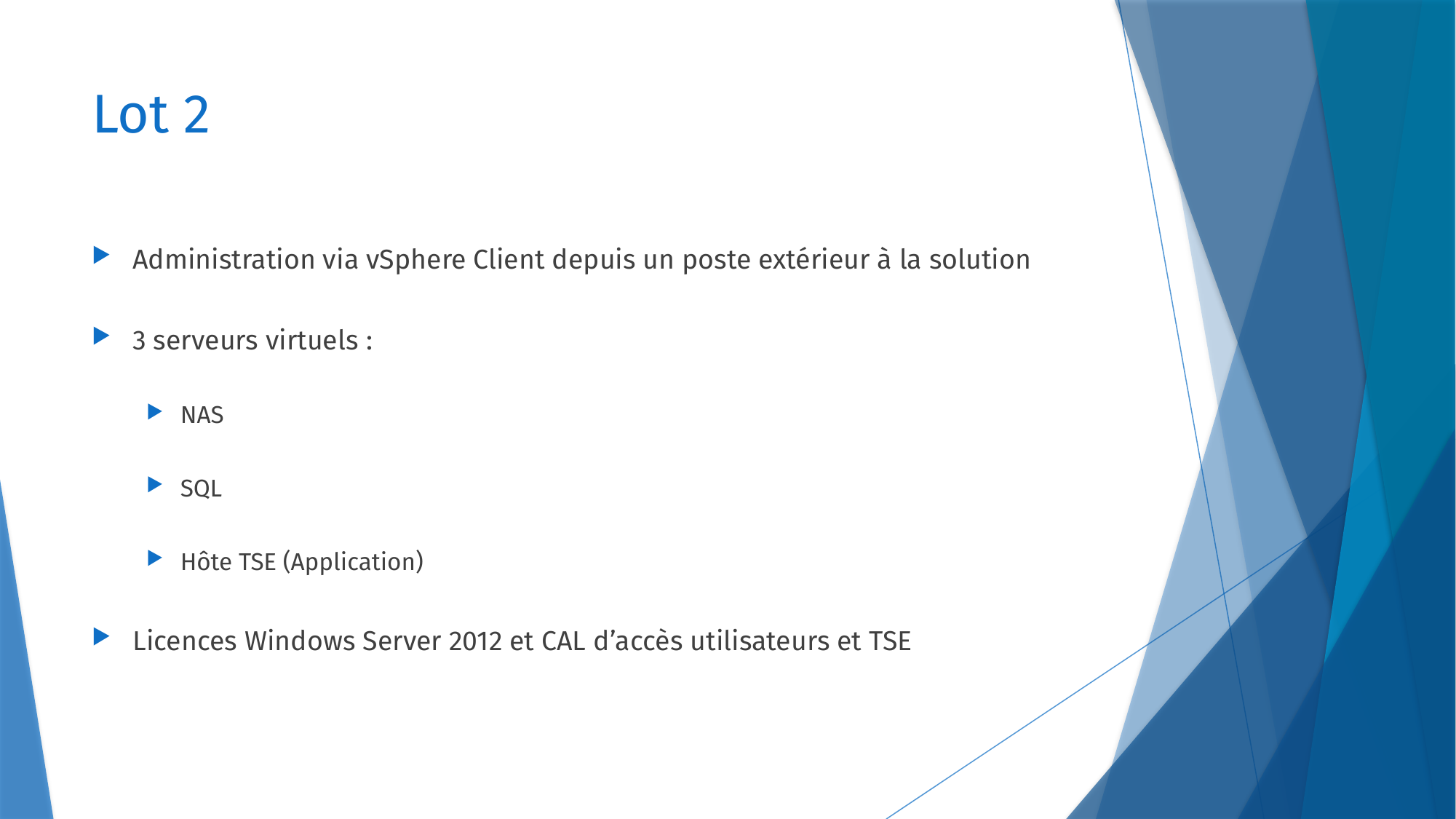

# Lot 2
Administration via vSphere Client depuis un poste extérieur à la solution
3 serveurs virtuels :
NAS
SQL
Hôte TSE (Application)
Licences Windows Server 2012 et CAL d’accès utilisateurs et TSE